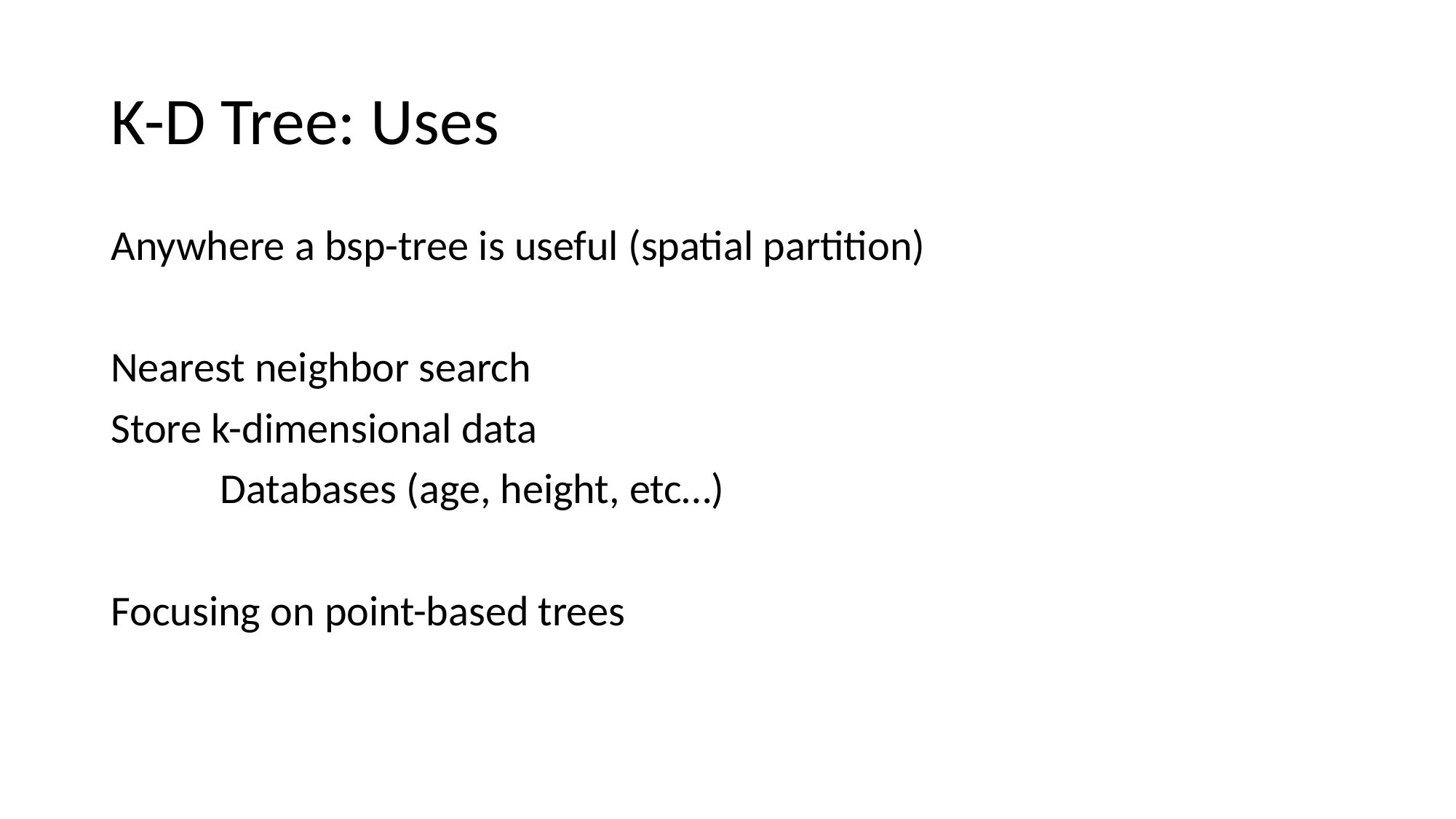

# K-D Tree: Uses
Anywhere a bsp-tree is useful (spatial partition)

Nearest neighbor search
Store k-dimensional data
	Databases (age, height, etc…)

Focusing on point-based trees